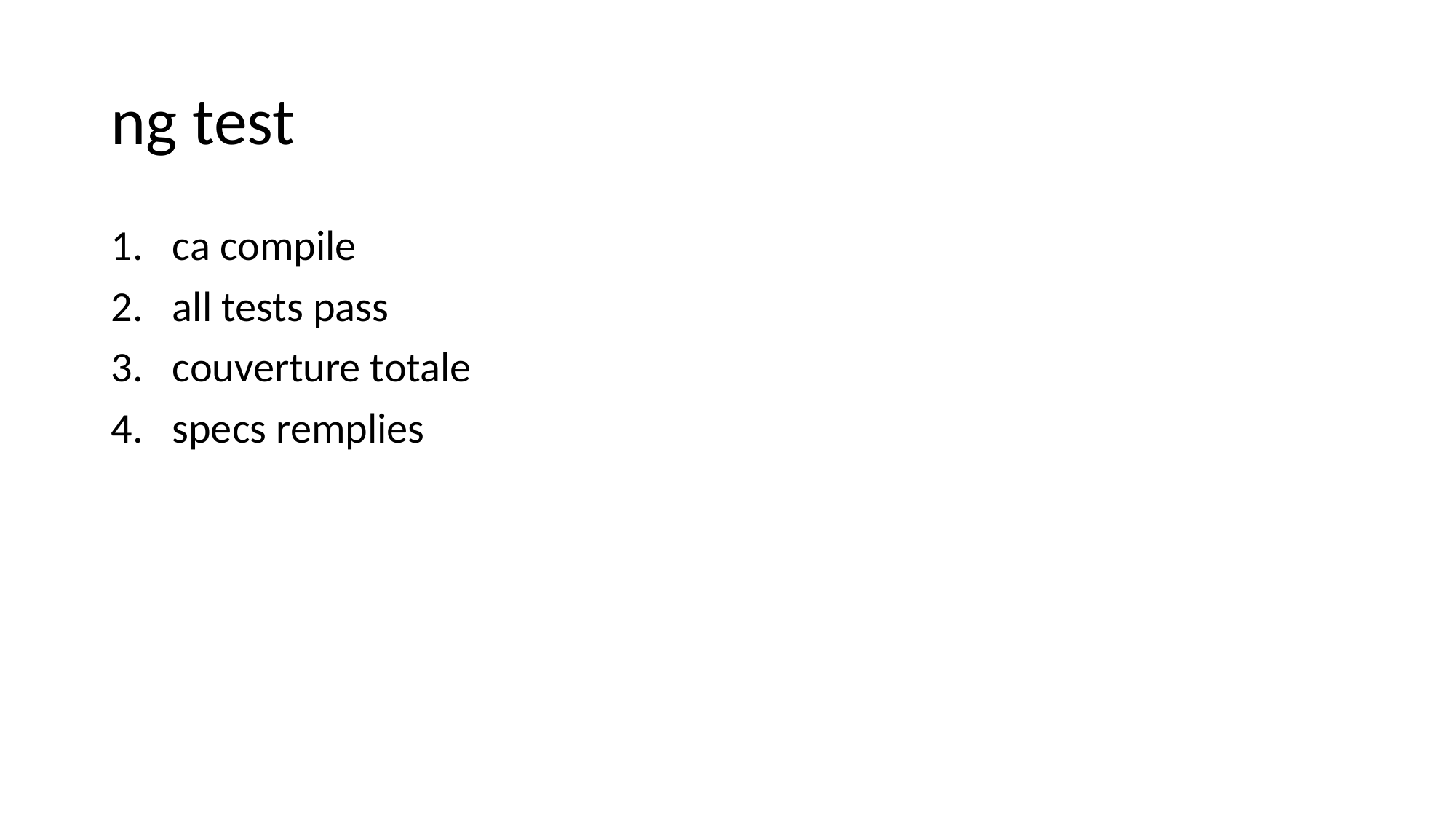

# ng test
ca compile
all tests pass
couverture totale
specs remplies